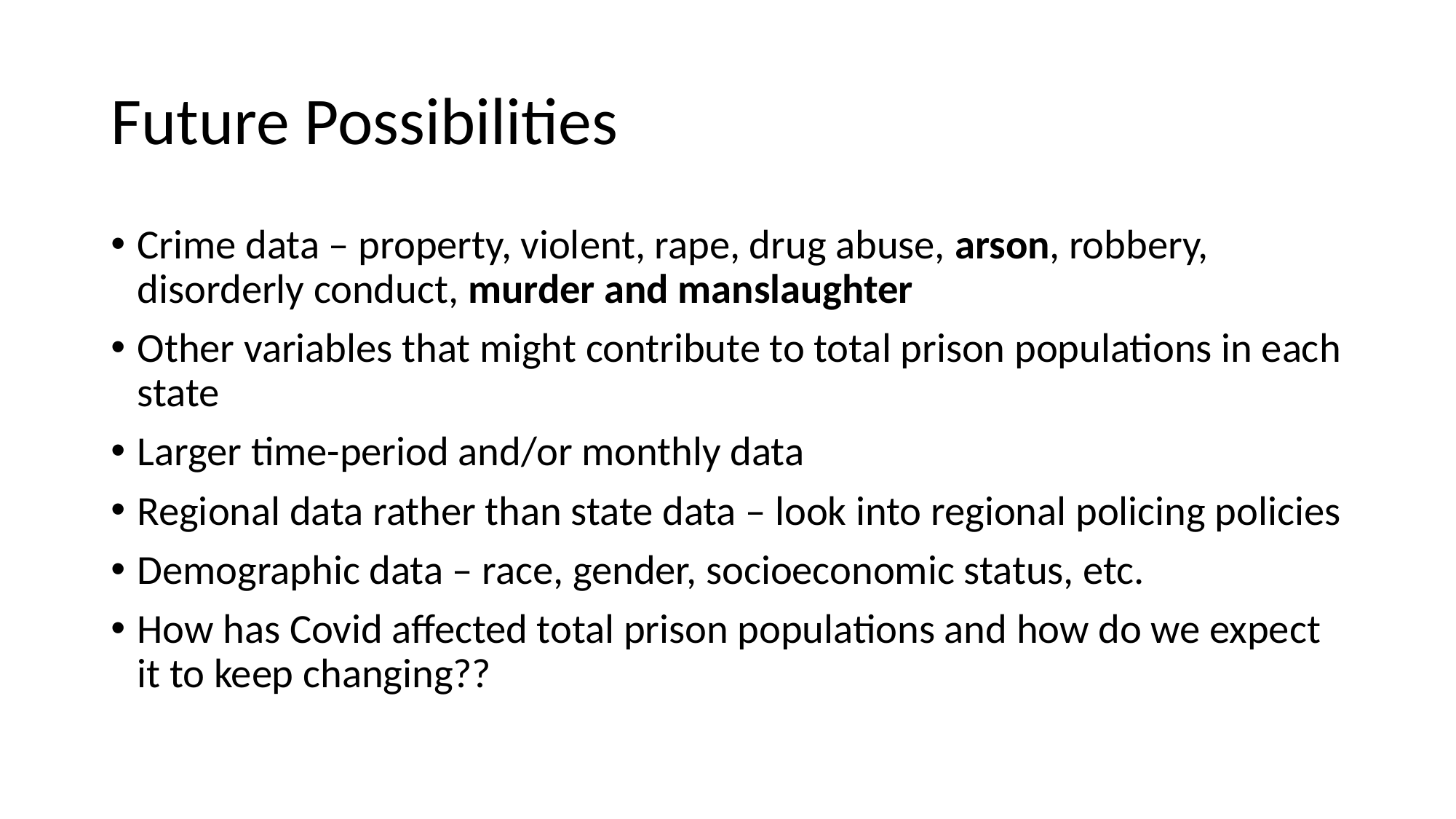

# Future Possibilities
Crime data – property, violent, rape, drug abuse, arson, robbery, disorderly conduct, murder and manslaughter
Other variables that might contribute to total prison populations in each state
Larger time-period and/or monthly data
Regional data rather than state data – look into regional policing policies
Demographic data – race, gender, socioeconomic status, etc.
How has Covid affected total prison populations and how do we expect it to keep changing??